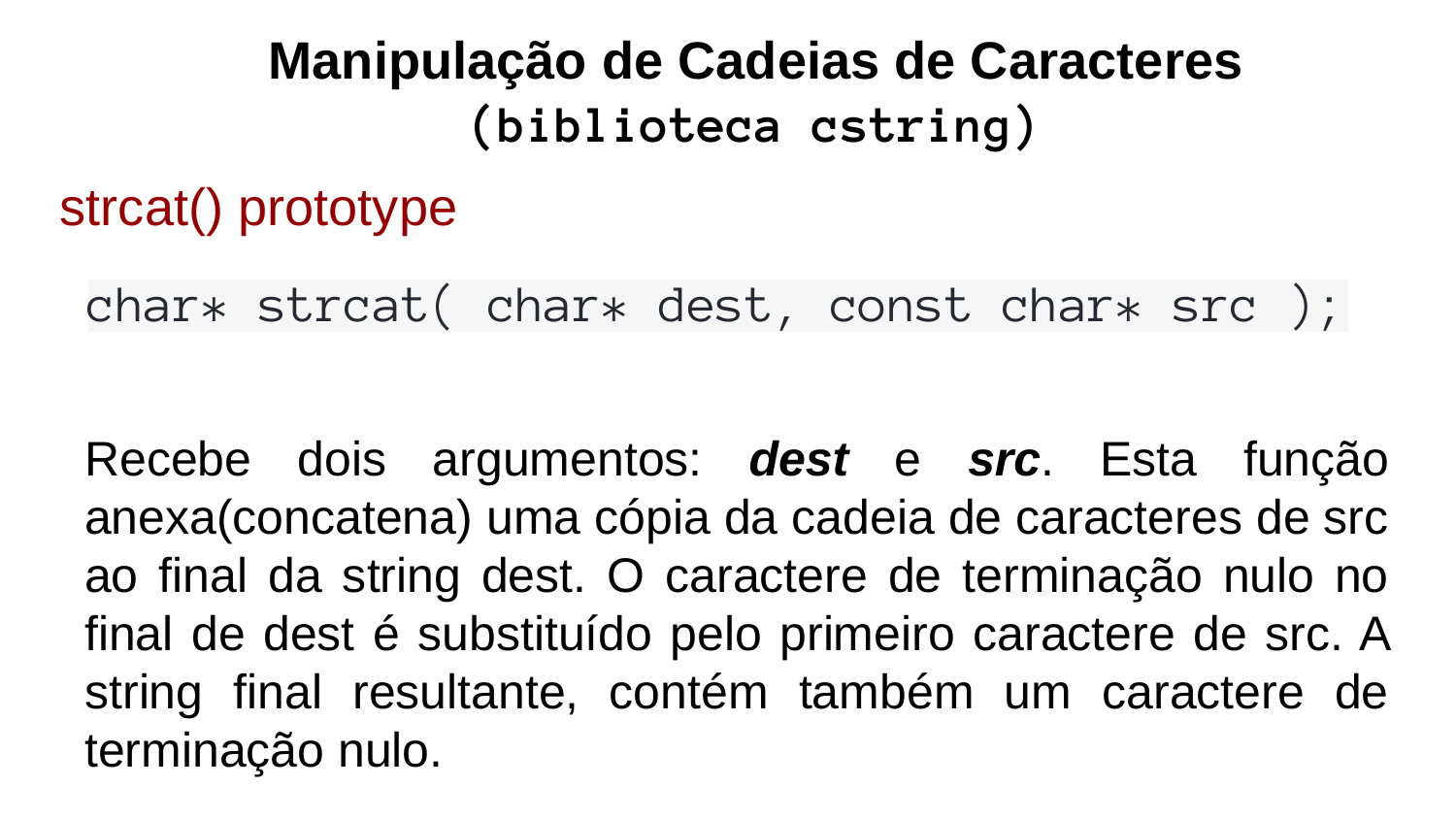

Manipulação de Cadeias de Caracteres
(biblioteca cstring)
strcat() prototype
char* strcat( char* dest, const char* src );

Recebe dois argumentos: dest e src. Esta função anexa(concatena) uma cópia da cadeia de caracteres de src ao final da string dest. O caractere de terminação nulo no final de dest é substituído pelo primeiro caractere de src. A string final resultante, contém também um caractere de terminação nulo.